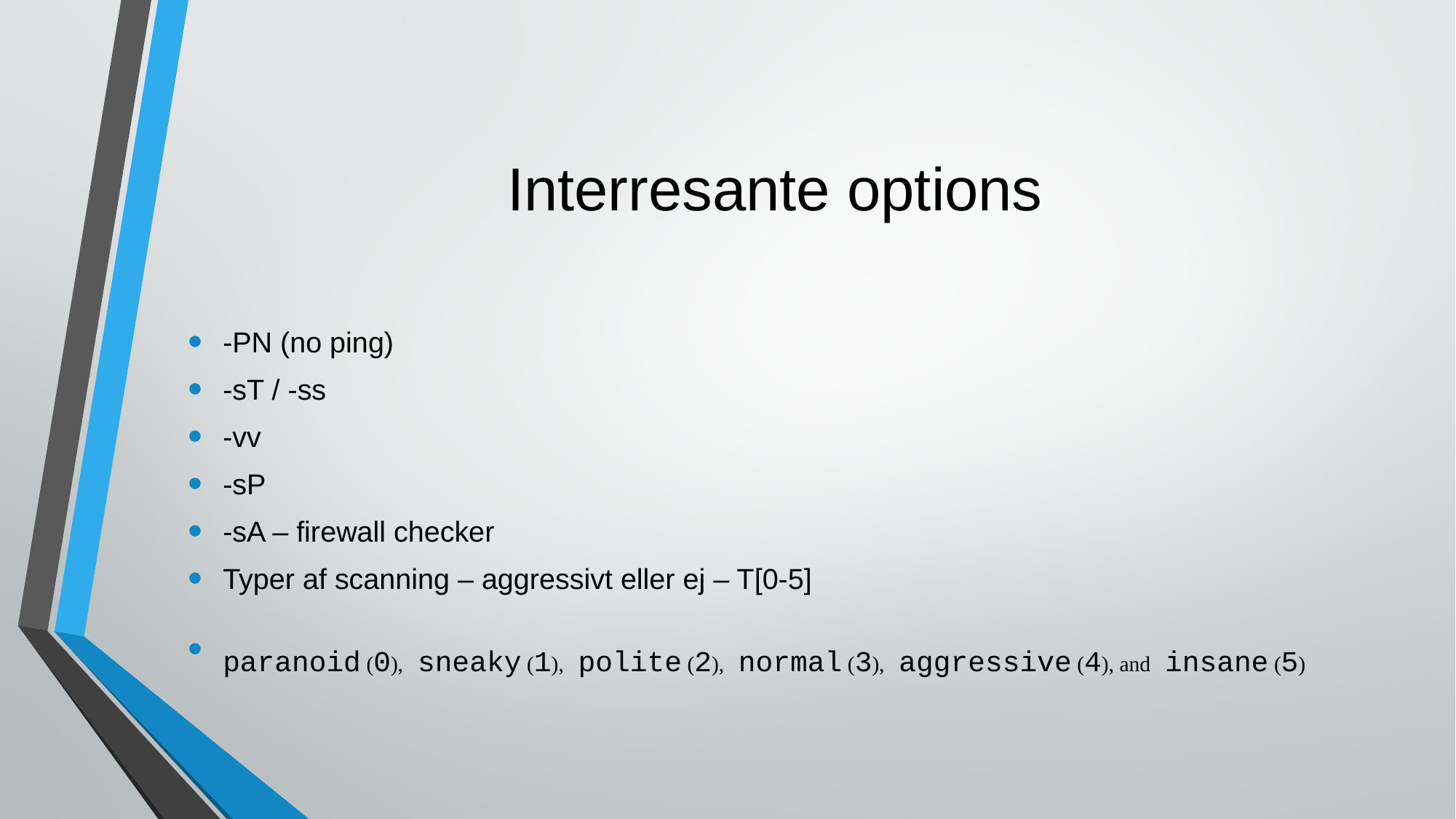

# Interresante options
-PN (no ping)
-sT / -ss
-vv
-sP
-sA – firewall checker
Typer af scanning – aggressivt eller ej – T[0-5]
paranoid (0), sneaky (1), polite (2), normal (3), aggressive (4), and insane (5)